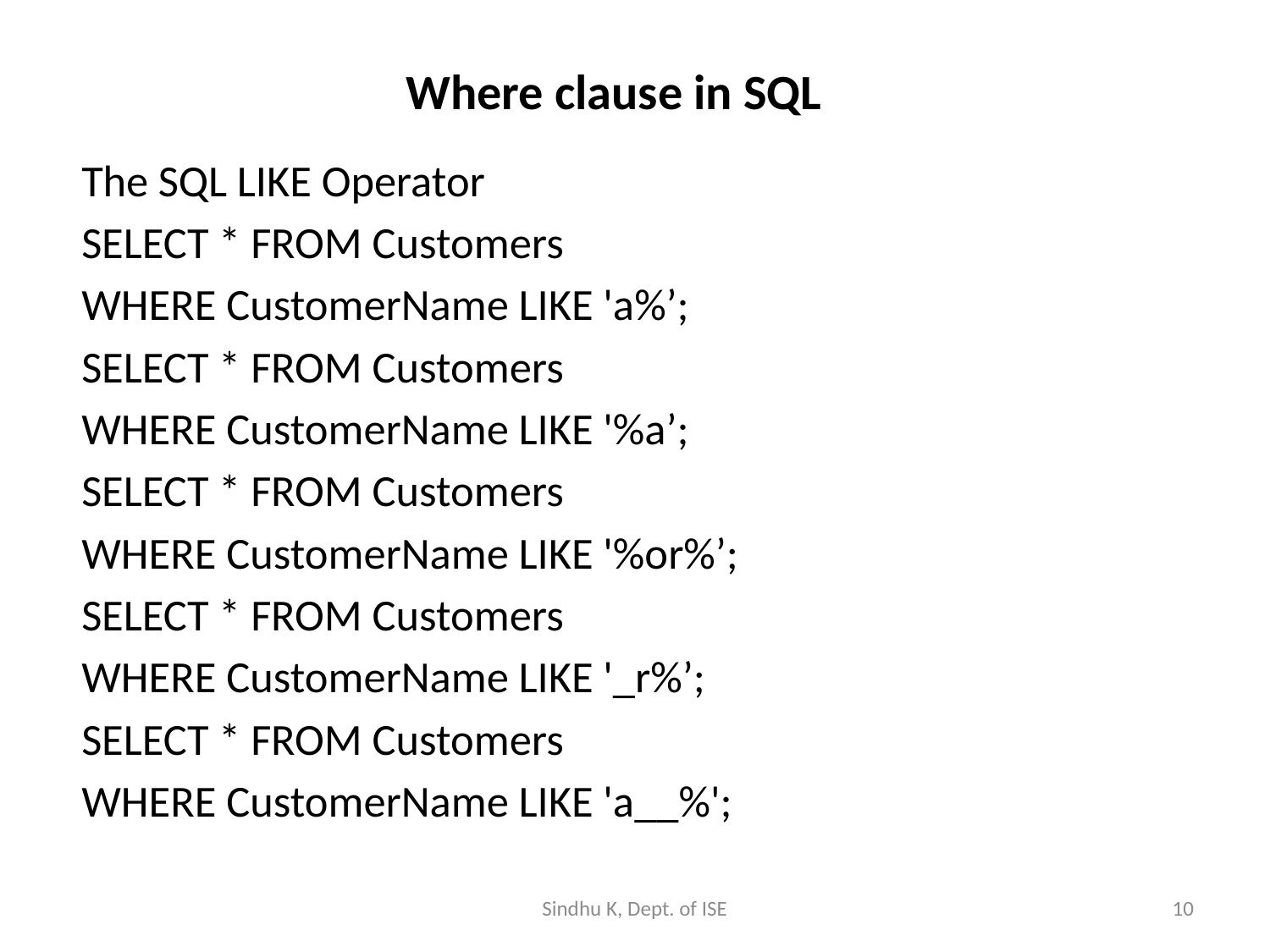

# Where clause in SQL
The SQL LIKE Operator
SELECT * FROM Customers
WHERE CustomerName LIKE 'a%’;
SELECT * FROM Customers
WHERE CustomerName LIKE '%a’;
SELECT * FROM Customers
WHERE CustomerName LIKE '%or%’;
SELECT * FROM Customers
WHERE CustomerName LIKE '_r%’;
SELECT * FROM Customers
WHERE CustomerName LIKE 'a__%';
Sindhu K, Dept. of ISE
10